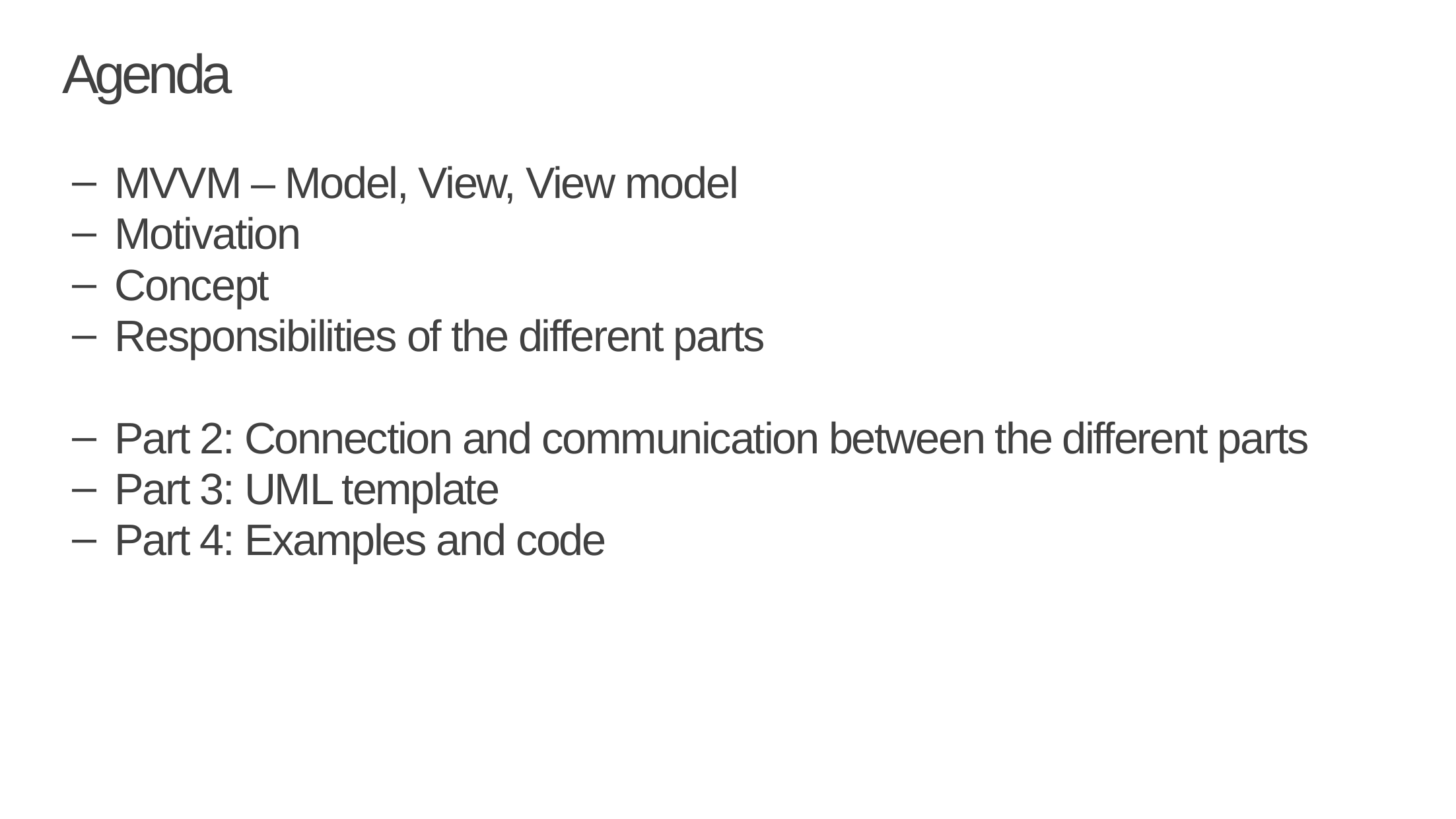

# Agenda
MVVM – Model, View, View model
Motivation
Concept
Responsibilities of the different parts

Part 2: Connection and communication between the different parts
Part 3: UML template
Part 4: Examples and code